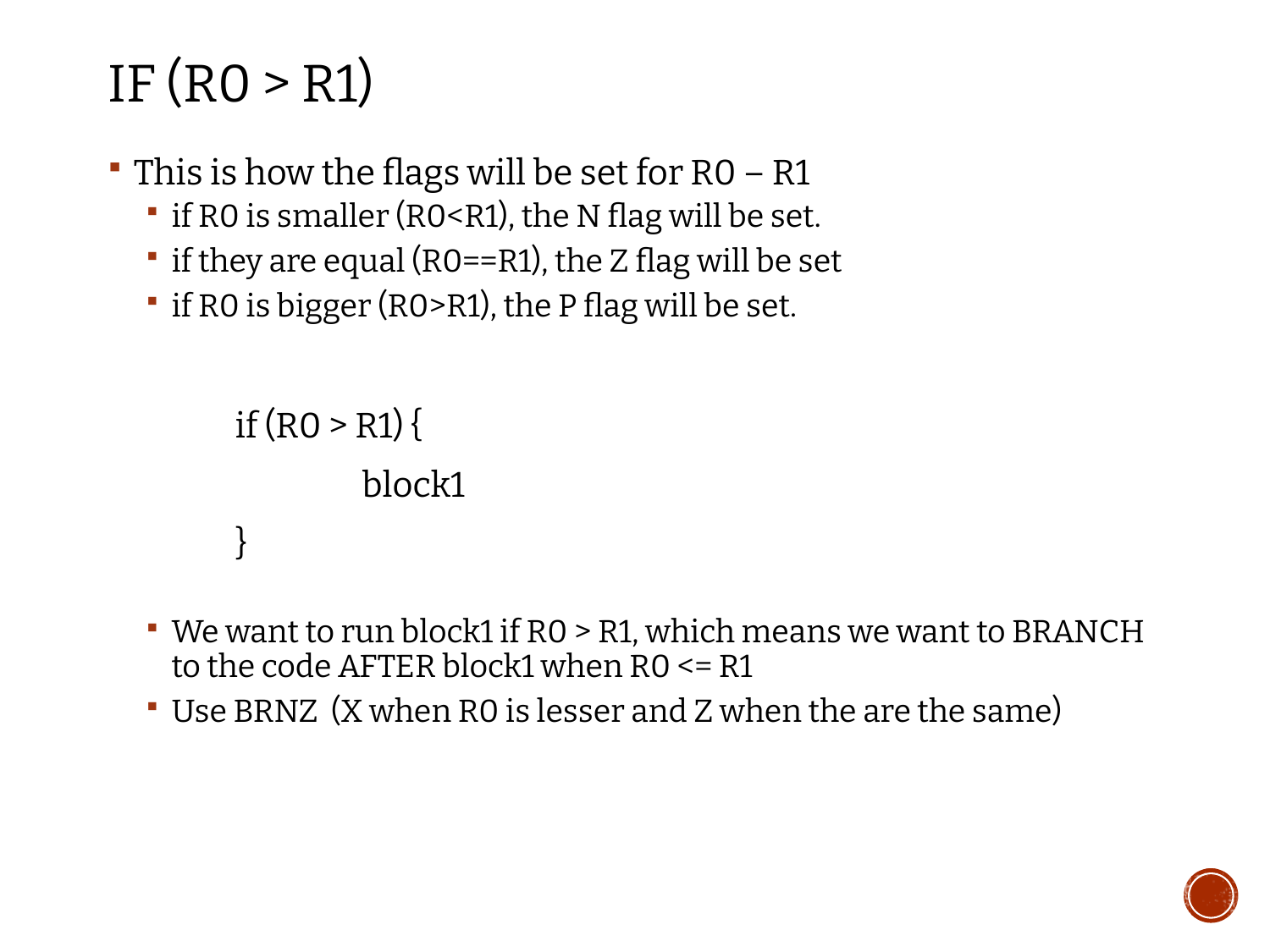

# If (R0 > R1)
This is how the flags will be set for R0 – R1
if R0 is smaller (R0<R1), the N flag will be set.
if they are equal (R0==R1), the Z flag will be set
if R0 is bigger (R0>R1), the P flag will be set.

	if (R0 > R1) {
		block1
	}

We want to run block1 if R0 > R1, which means we want to BRANCH to the code AFTER block1 when R0 <= R1
Use BRNZ  (X when R0 is lesser and Z when the are the same)